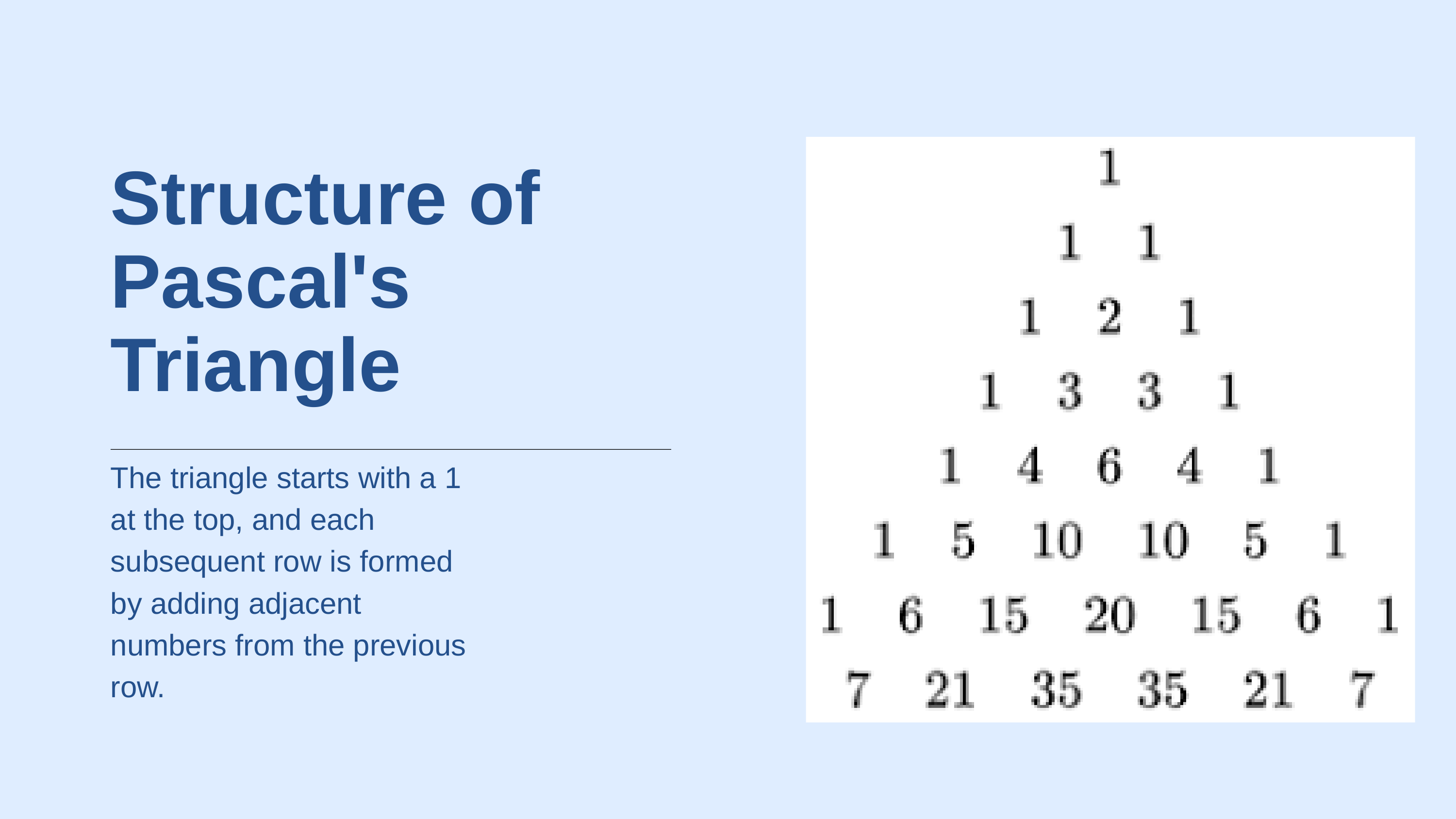

Structure of
Pascal's Triangle

The triangle starts with a 1
at the top, and each
subsequent row is formed
by adding adjacent
numbers from the previous
row.